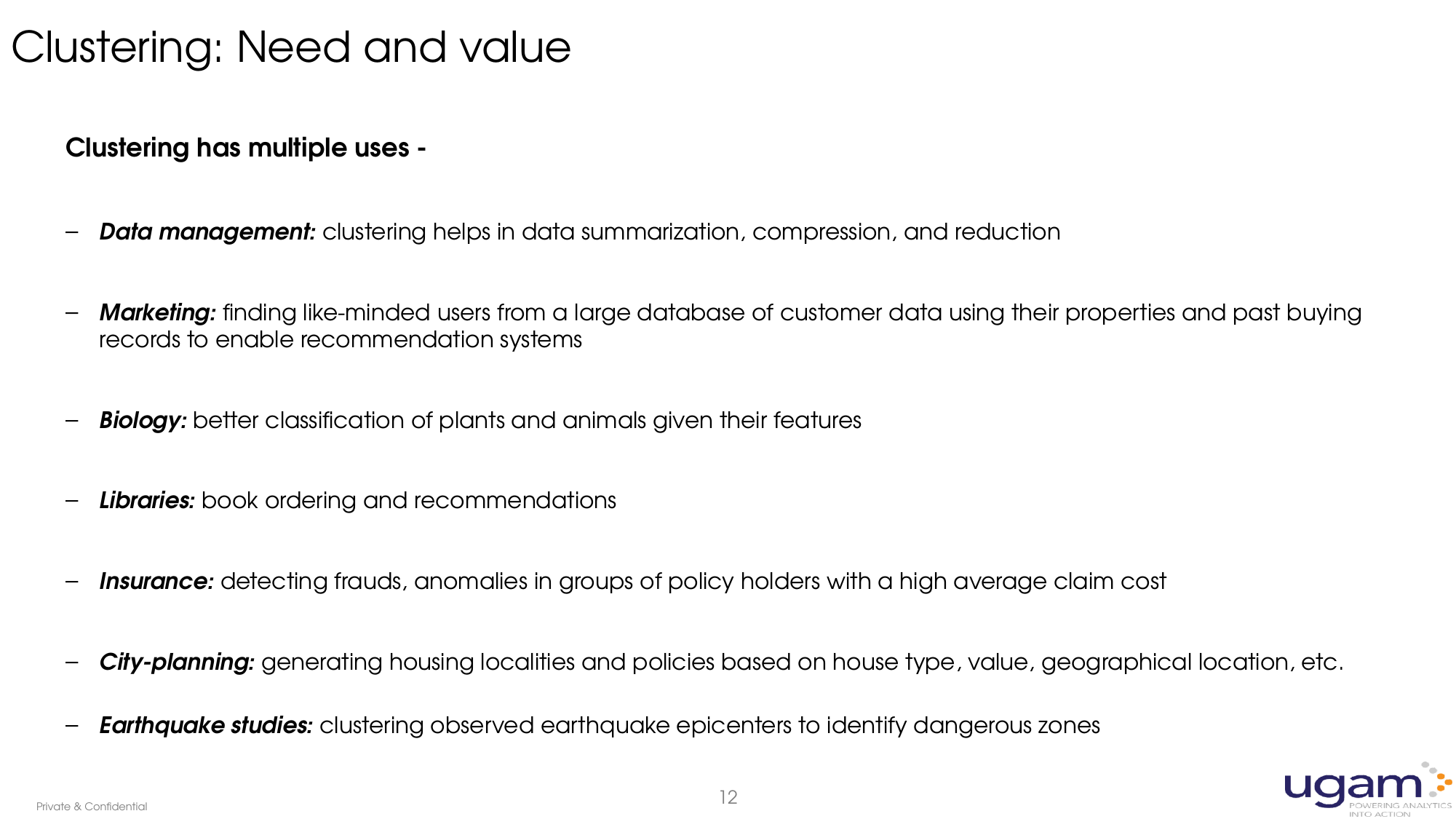

# Clustering: Need and value

Clustering has multiple uses -

Data management: clustering helps in data summarization, compression, and reduction

Marketing: finding like-minded users from a large database of customer data using their properties and past buying records to enable recommendation systems

Biology: better classification of plants and animals given their features

Libraries: book ordering and recommendations

Insurance: detecting frauds, anomalies in groups of policy holders with a high average claim cost

City-planning: generating housing localities and policies based on house type, value, geographical location, etc.

Earthquake studies: clustering observed earthquake epicenters to identify dangerous zones